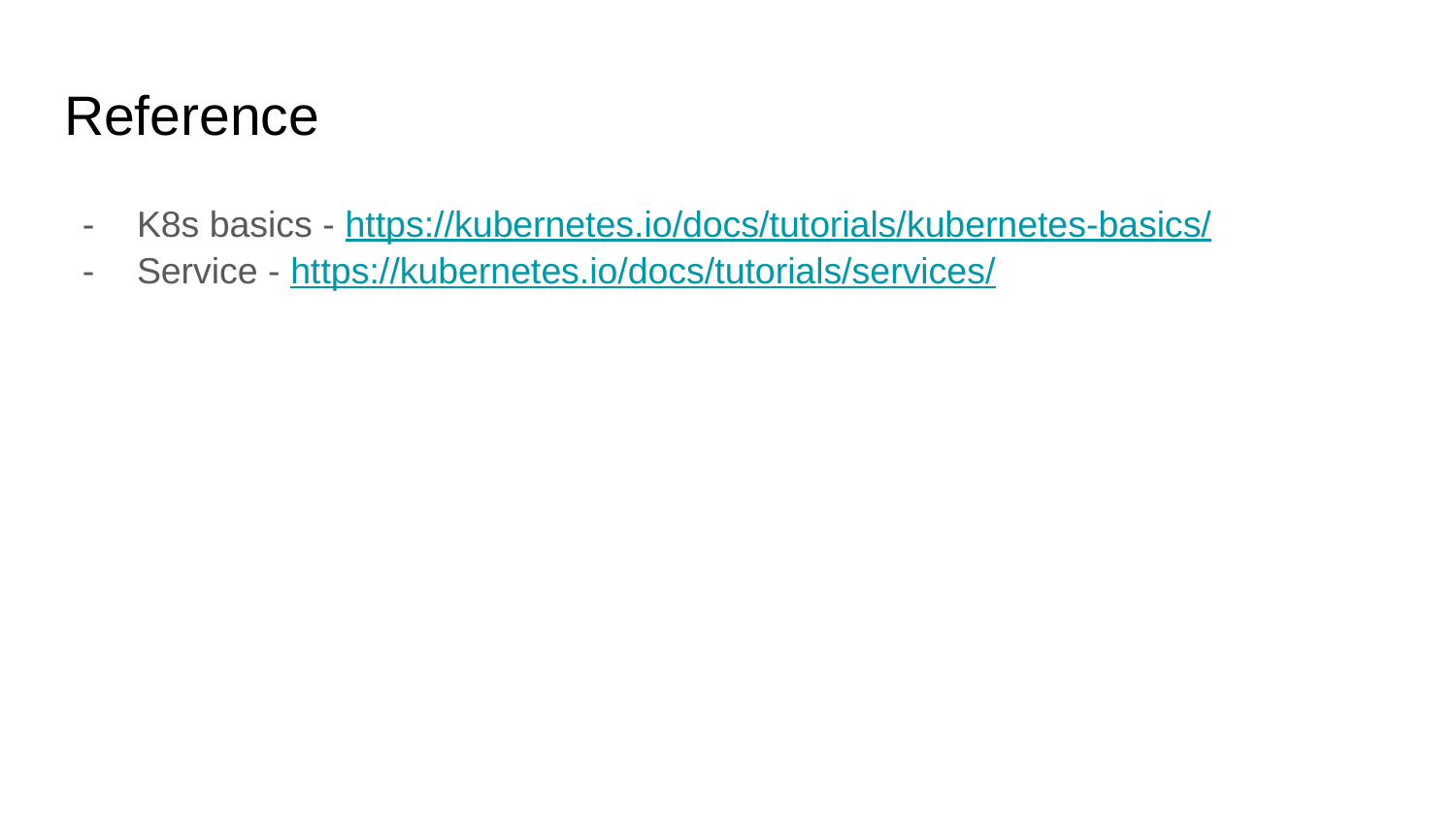

# Reference
K8s basics - https://kubernetes.io/docs/tutorials/kubernetes-basics/
Service - https://kubernetes.io/docs/tutorials/services/